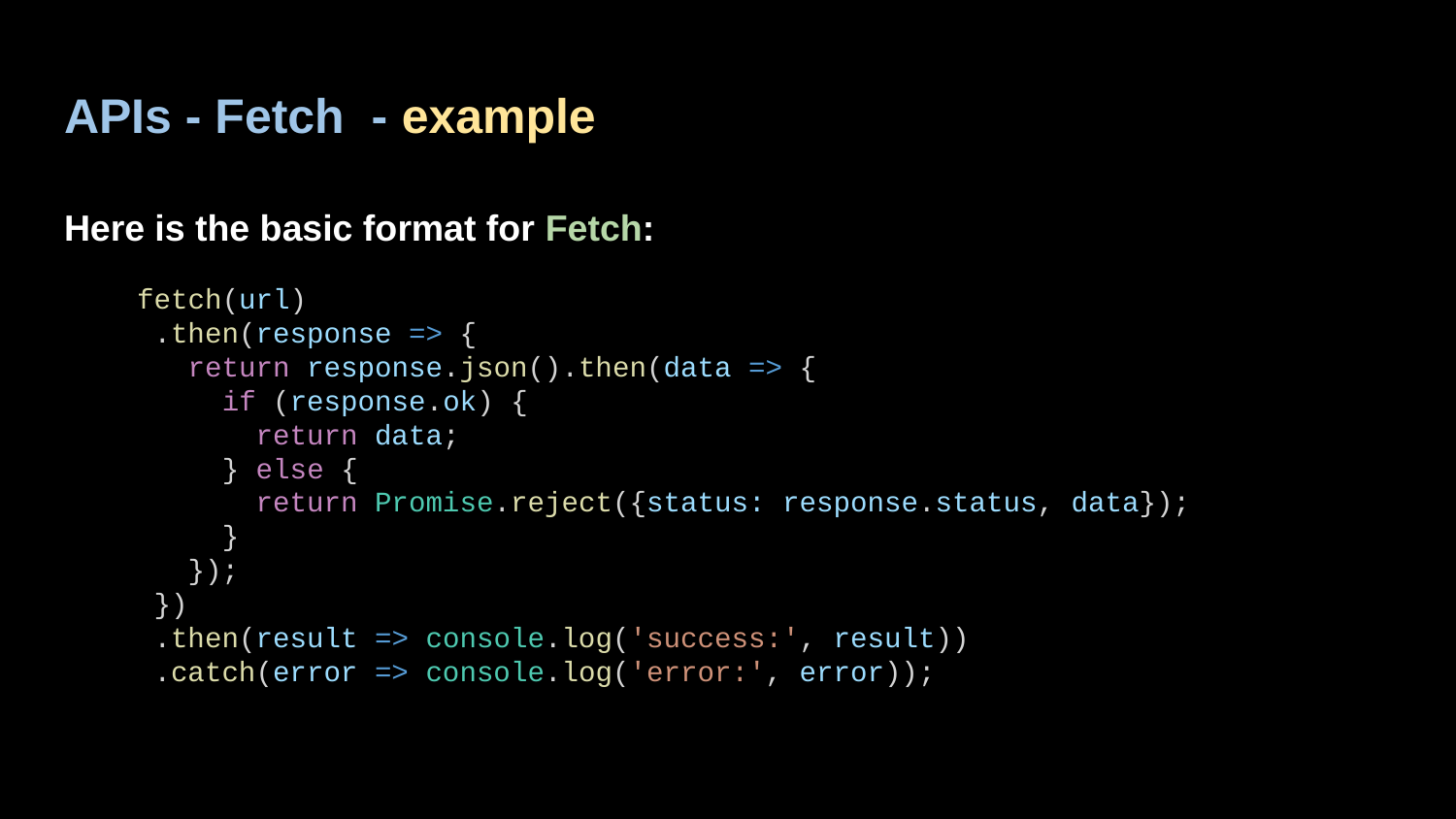

# APIs - Fetch  - example
Here is the basic format for Fetch:
fetch(url)
 .then(response => {
   return response.json().then(data => {
     if (response.ok) {
       return data;
     } else {
       return Promise.reject({status: response.status, data});
     }
   });
 })
 .then(result => console.log('success:', result))
 .catch(error => console.log('error:', error));